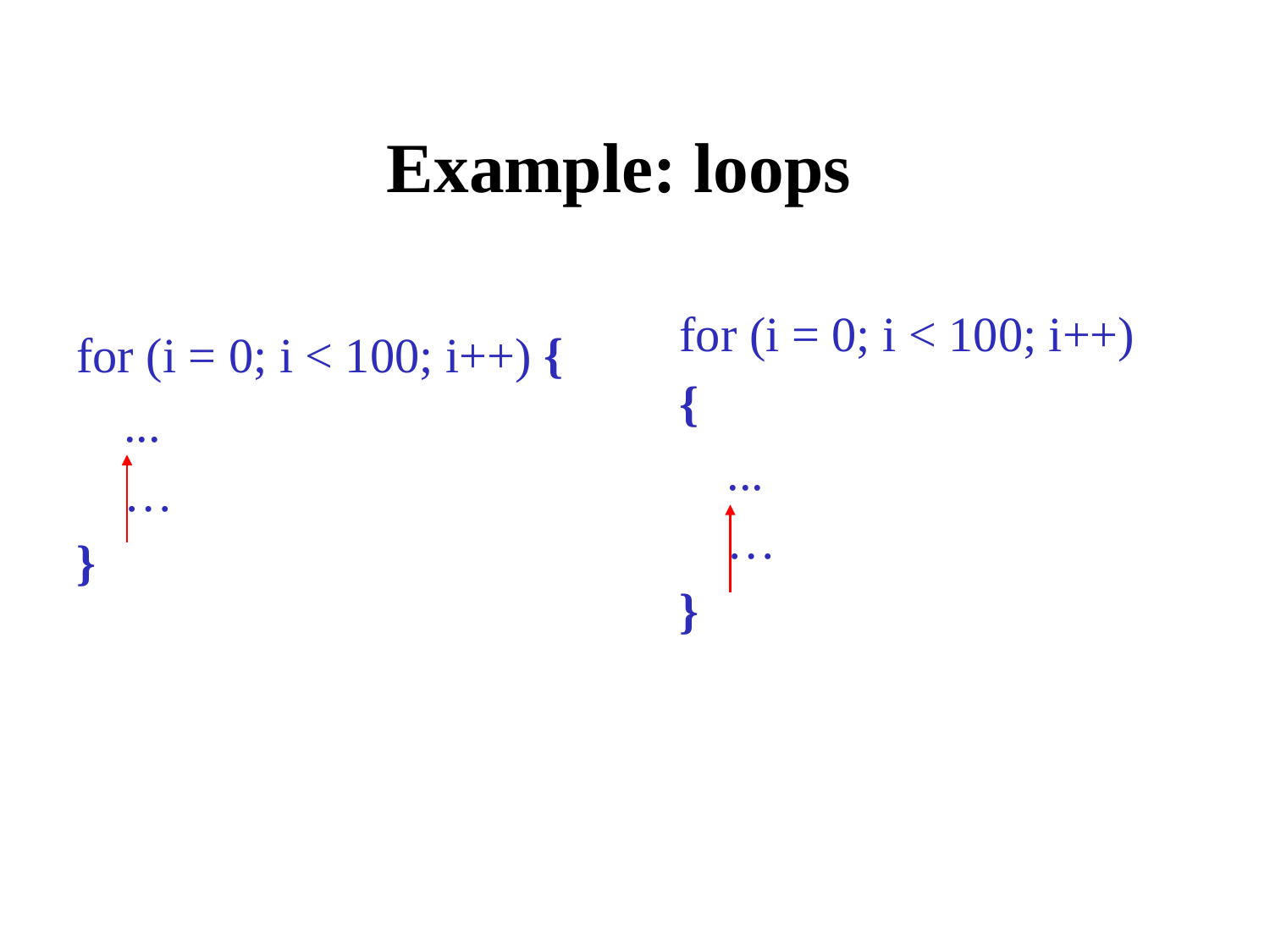

# Example: loops
for (i = 0; i < 100; i++)
{
	...
	…
}

for (i = 0; i < 100; i++) {
	...
	…
}